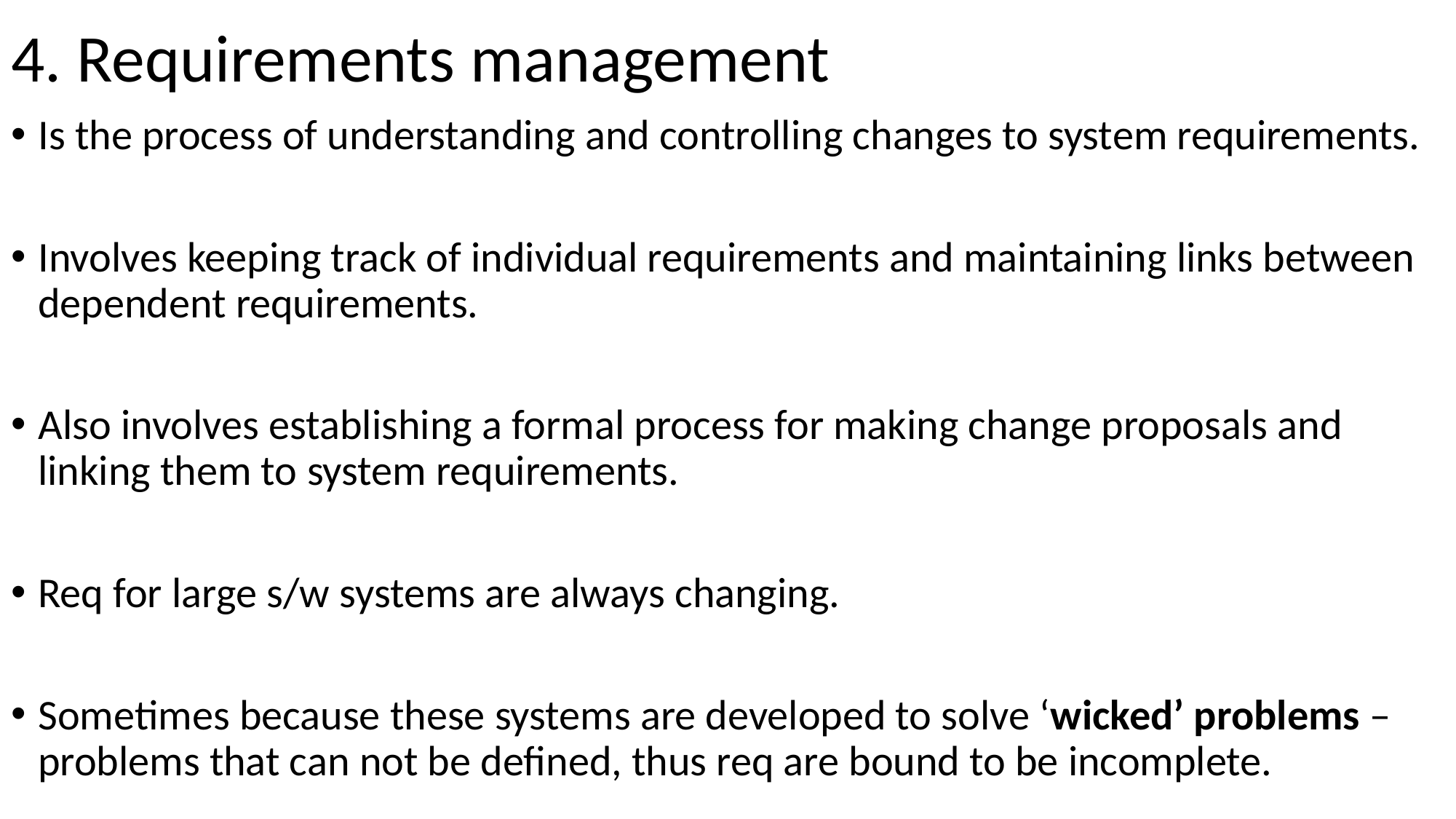

# 4. Requirements management
Is the process of understanding and controlling changes to system requirements.

Involves keeping track of individual requirements and maintaining links between dependent requirements.

Also involves establishing a formal process for making change proposals and linking them to system requirements.

Req for large s/w systems are always changing.

Sometimes because these systems are developed to solve ‘wicked’ problems – problems that can not be defined, thus req are bound to be incomplete.